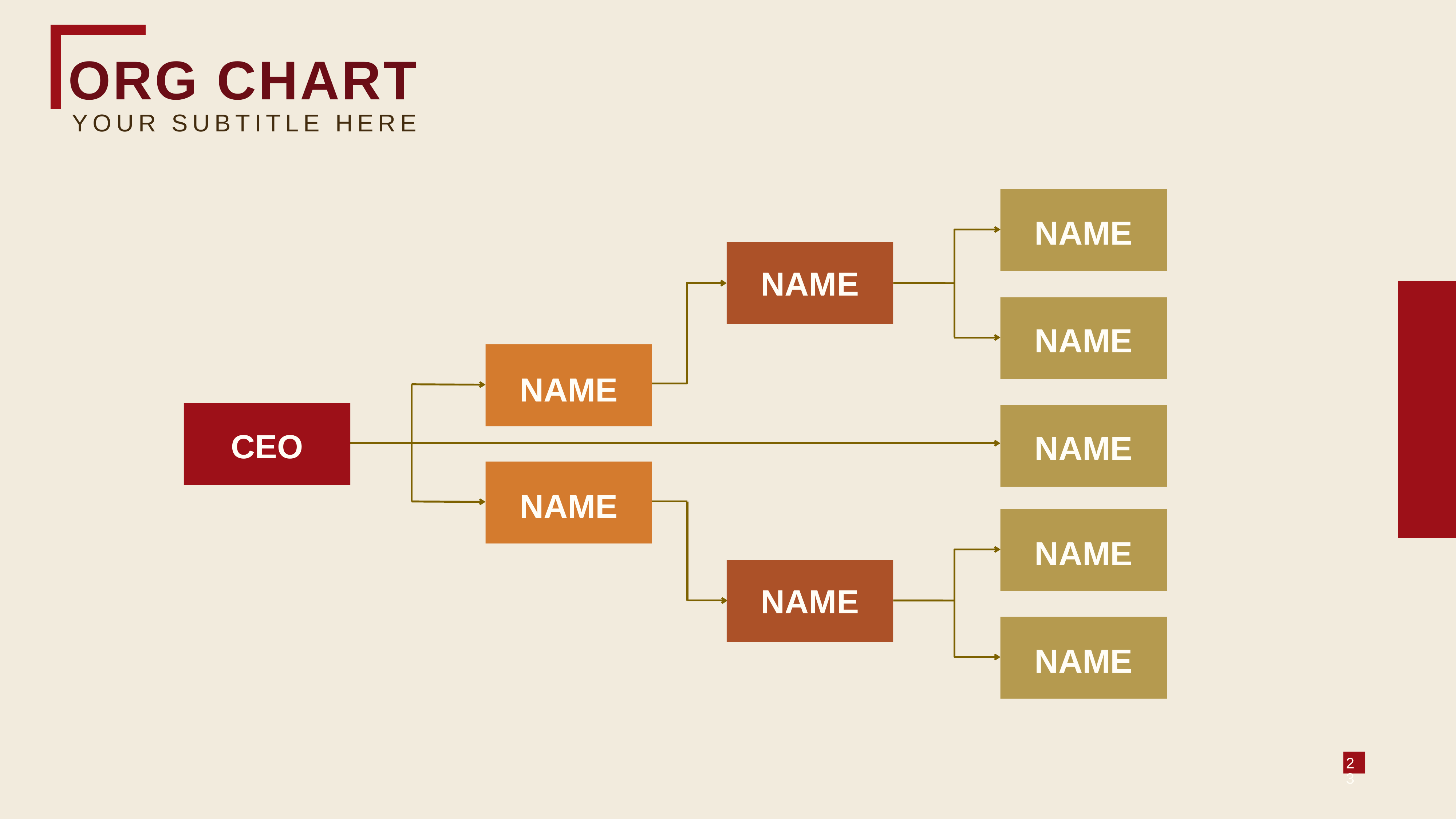

ORG CHART
YOUR SUBTITLE HERE

NAME

NAME

NAME

NAME

CEO
NAME

NAME

NAME

NAME

NAME